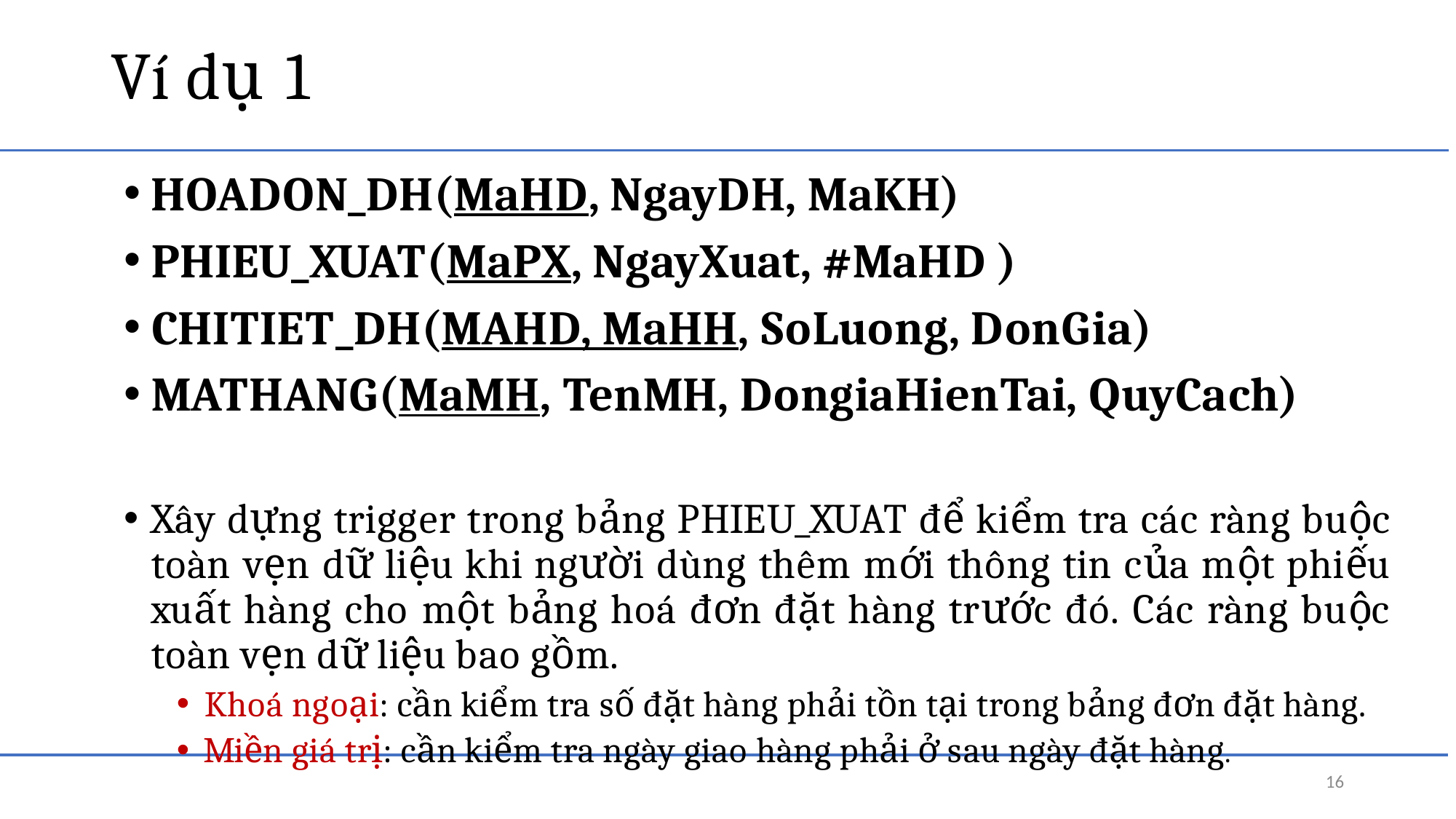

# Ví dụ 1
HOADON_DH(MaHD, NgayDH, MaKH)
PHIEU_XUAT(MaPX, NgayXuat, #MaHD )
CHITIET_DH(MAHD, MaHH, SoLuong, DonGia)
MATHANG(MaMH, TenMH, DongiaHienTai, QuyCach)

Xây dựng trigger trong bảng PHIEU_XUAT để kiểm tra các ràng buộc toàn vẹn dữ liệu khi người dùng thêm mới thông tin của một phiếu xuất hàng cho một bảng hoá đơn đặt hàng trước đó. Các ràng buộc toàn vẹn dữ liệu bao gồm.
Khoá ngoại: cần kiểm tra số đặt hàng phải tồn tại trong bảng đơn đặt hàng.
Miền giá trị: cần kiểm tra ngày giao hàng phải ở sau ngày đặt hàng.

16